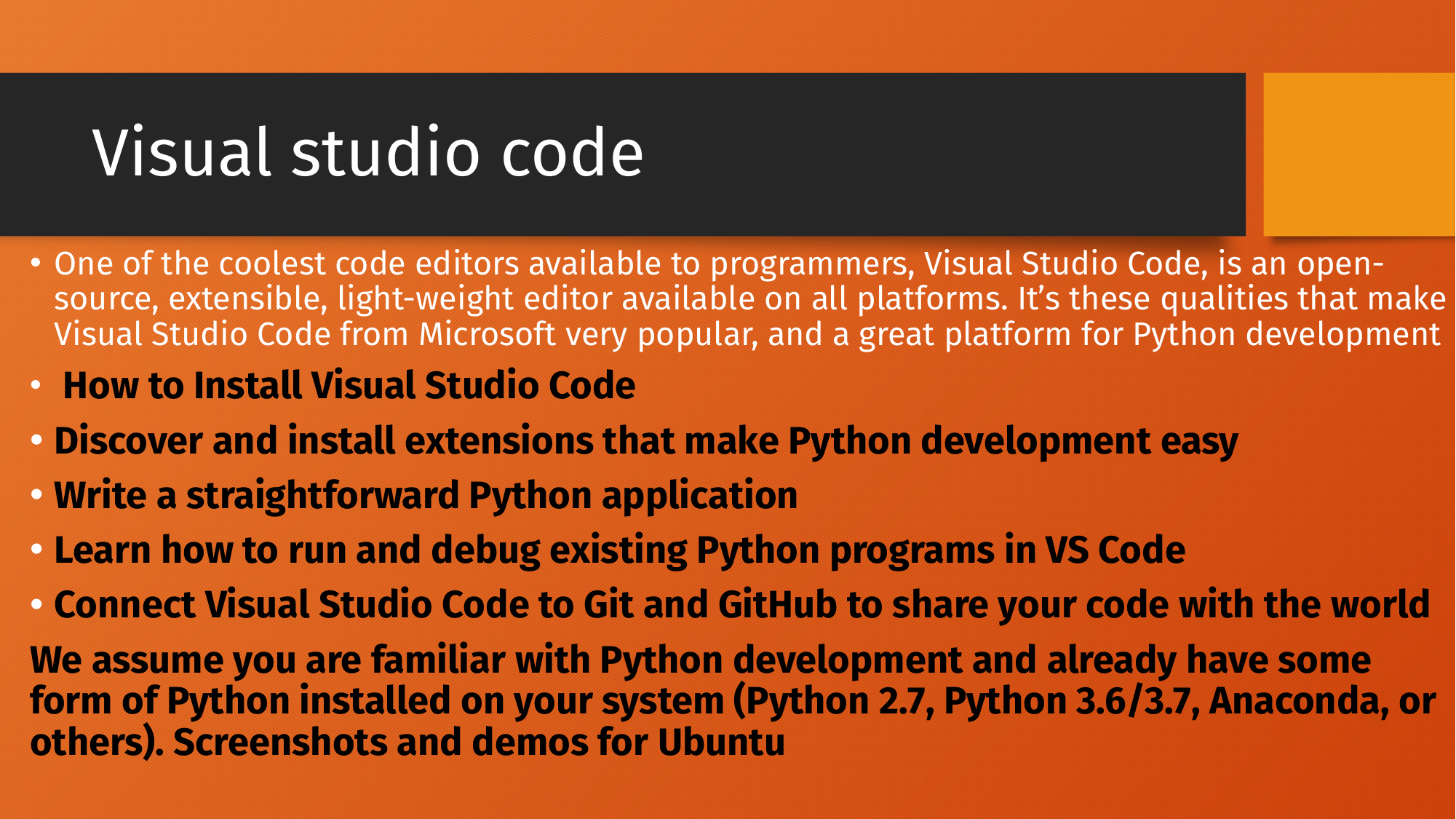

# Visual studio code
One of the coolest code editors available to programmers, Visual Studio Code, is an open-source, extensible, light-weight editor available on all platforms. It’s these qualities that make Visual Studio Code from Microsoft very popular, and a great platform for Python development
 How to Install Visual Studio Code
Discover and install extensions that make Python development easy
Write a straightforward Python application
Learn how to run and debug existing Python programs in VS Code
Connect Visual Studio Code to Git and GitHub to share your code with the world
We assume you are familiar with Python development and already have some form of Python installed on your system (Python 2.7, Python 3.6/3.7, Anaconda, or others). Screenshots and demos for Ubuntu